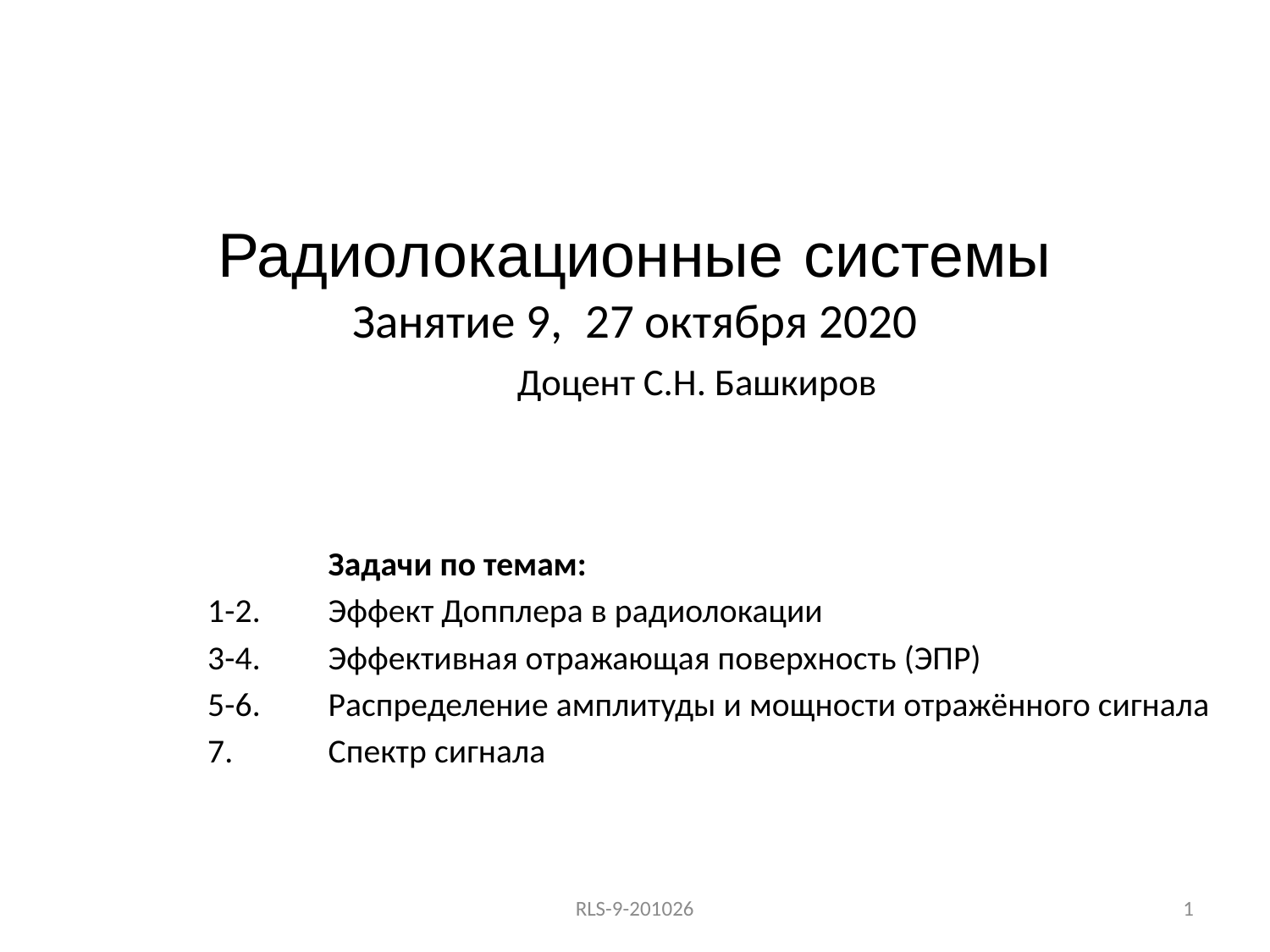

# Радиолокационные системы Занятие 9,  27 октября 2020 Доцент С.Н. Башкиров
	Задачи по темам:
1-2.	Эффект Допплера в радиолокации
3-4.	Эффективная отражающая поверхность (ЭПР)
5-6.	Распределение амплитуды и мощности отражённого сигнала
7.	Спектр сигнала
RLS-9-201026
1